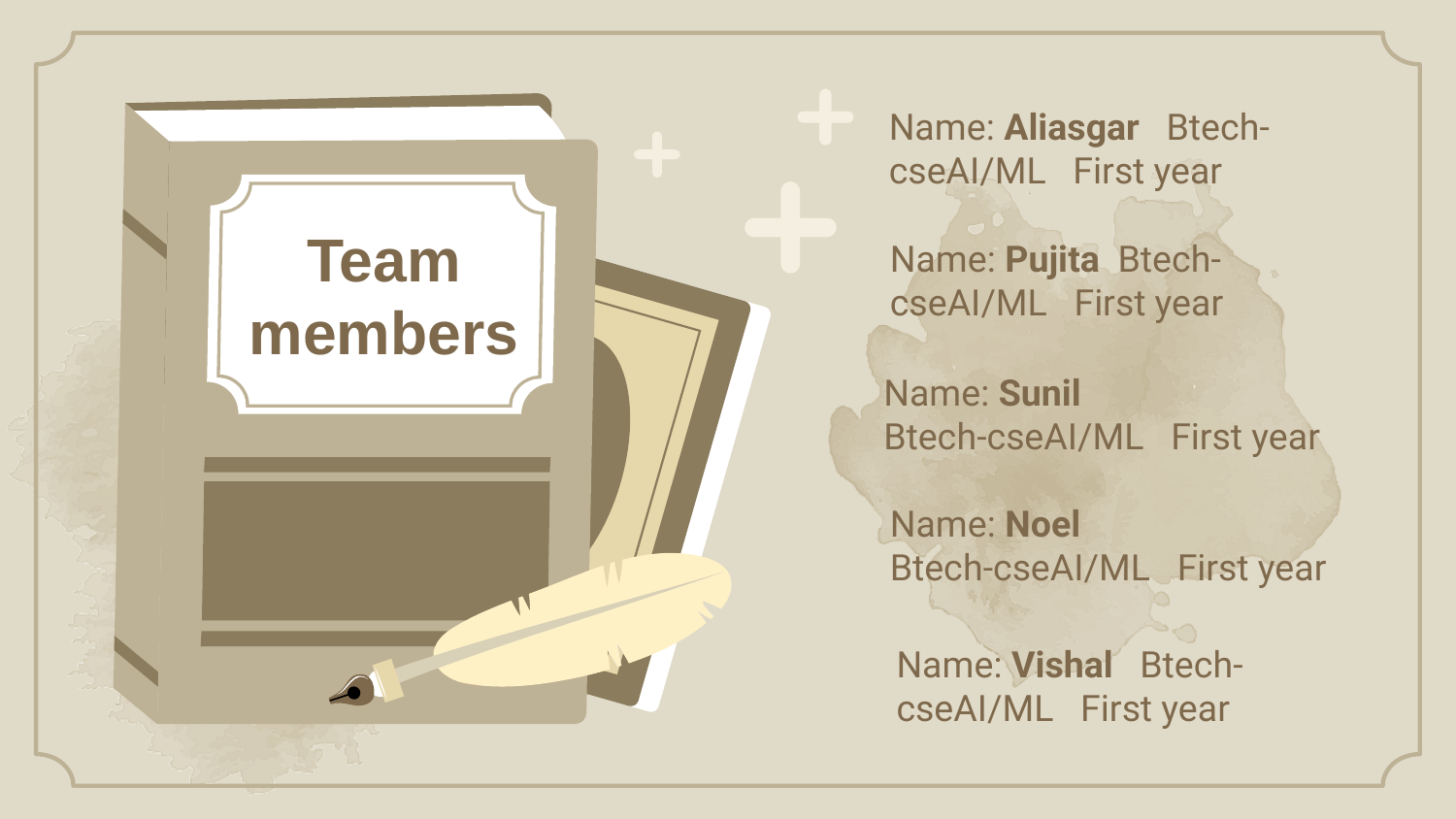

Name: Aliasgar   Btech-cseAI/ML   First year
Team members
Name: Pujita  Btech-cseAI/ML   First year
Name: Sunil   Btech-cseAI/ML   First year
Name: Noel  Btech-cseAI/ML   First year
Name: Vishal   Btech-cseAI/ML   First year